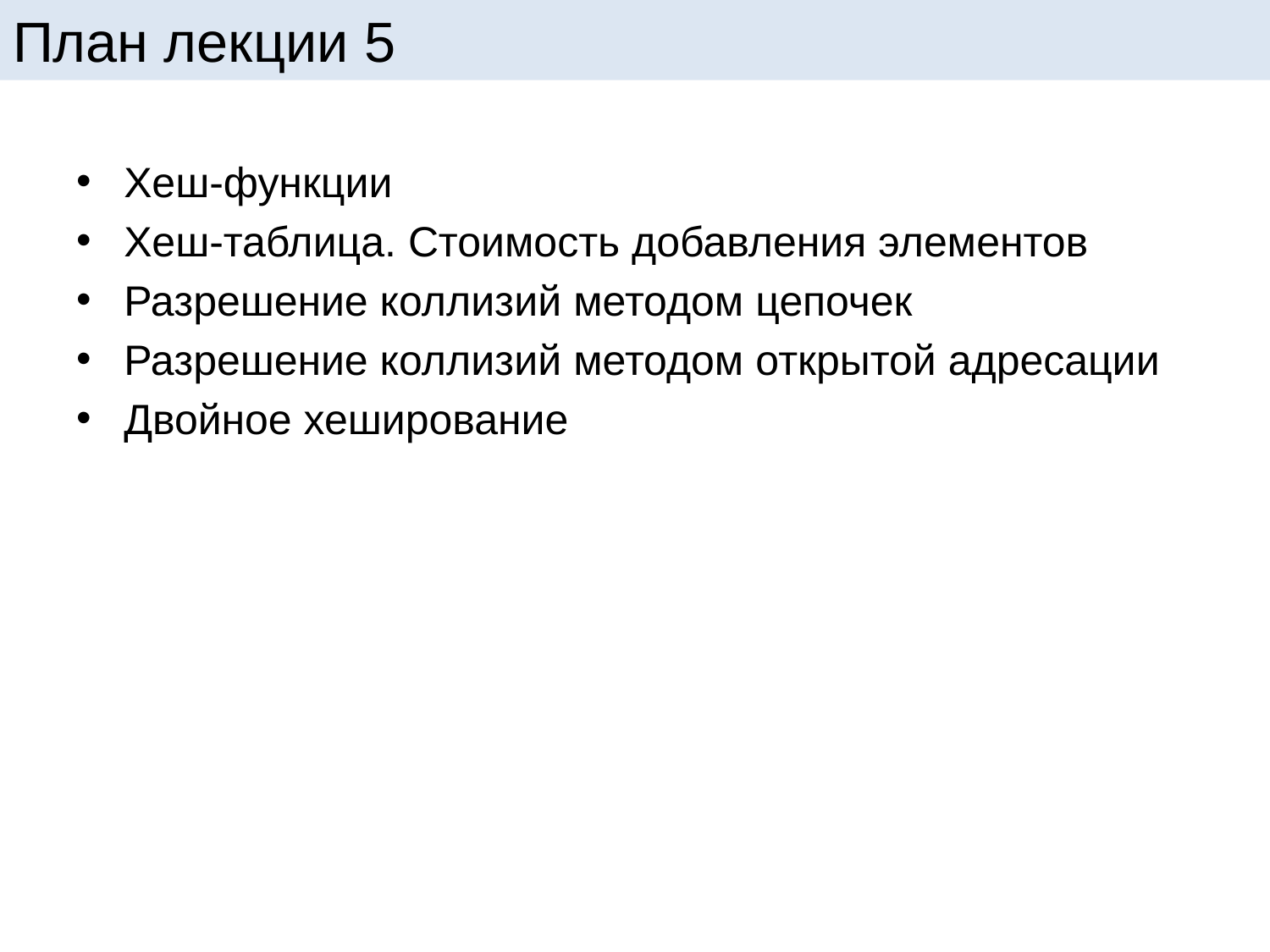

# План лекции 5
Хеш-функции
Хеш-таблица. Стоимость добавления элементов
Разрешение коллизий методом цепочек
Разрешение коллизий методом открытой адресации
Двойное хеширование